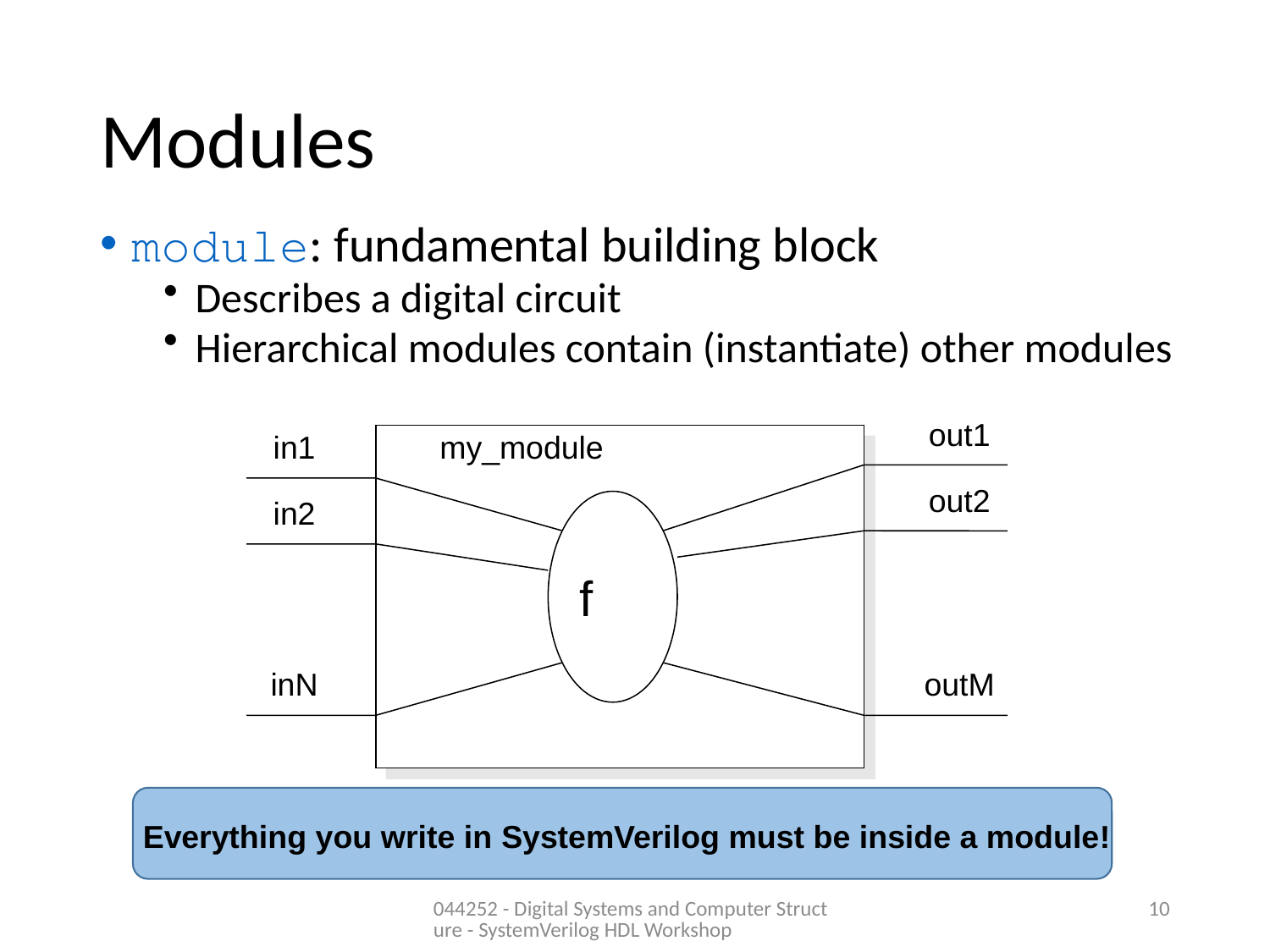

# Modules
module: fundamental building block
Describes a digital circuit
Hierarchical modules contain (instantiate) other modules

out1
in1
my_module

out2

in2

f

inN
outM

Everything you write in SystemVerilog must be inside a module!
044252 - Digital Systems and Computer Structure - SystemVerilog HDL Workshop
10